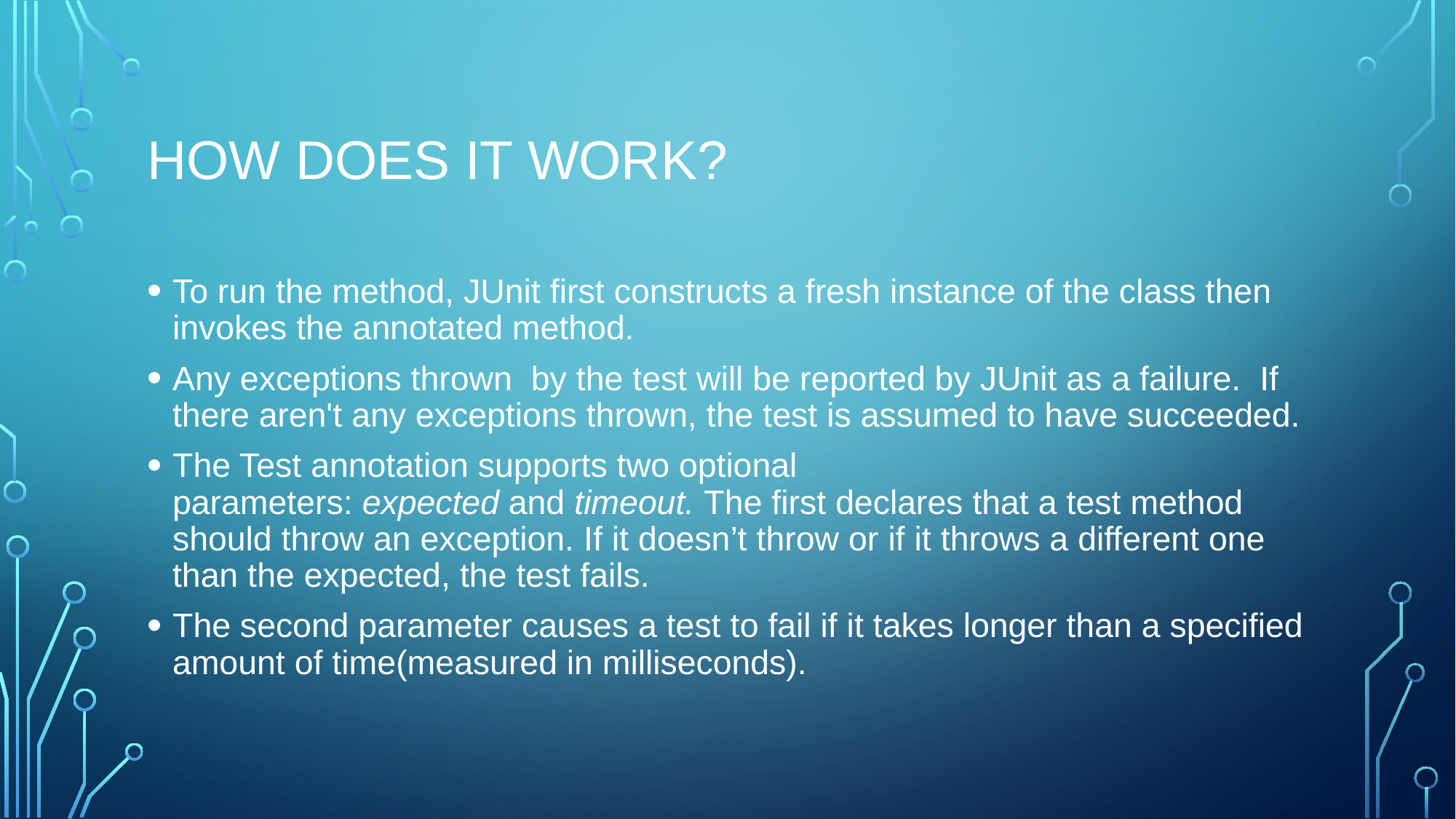

# How does it work?
To run the method, JUnit first constructs a fresh instance of the class then invokes the annotated method.
Any exceptions thrown  by the test will be reported by JUnit as a failure.  If there aren't any exceptions thrown, the test is assumed to have succeeded.
The Test annotation supports two optional parameters: expected and timeout. The first declares that a test method should throw an exception. If it doesn’t throw or if it throws a different one than the expected, the test fails.
The second parameter causes a test to fail if it takes longer than a specified amount of time(measured in milliseconds).